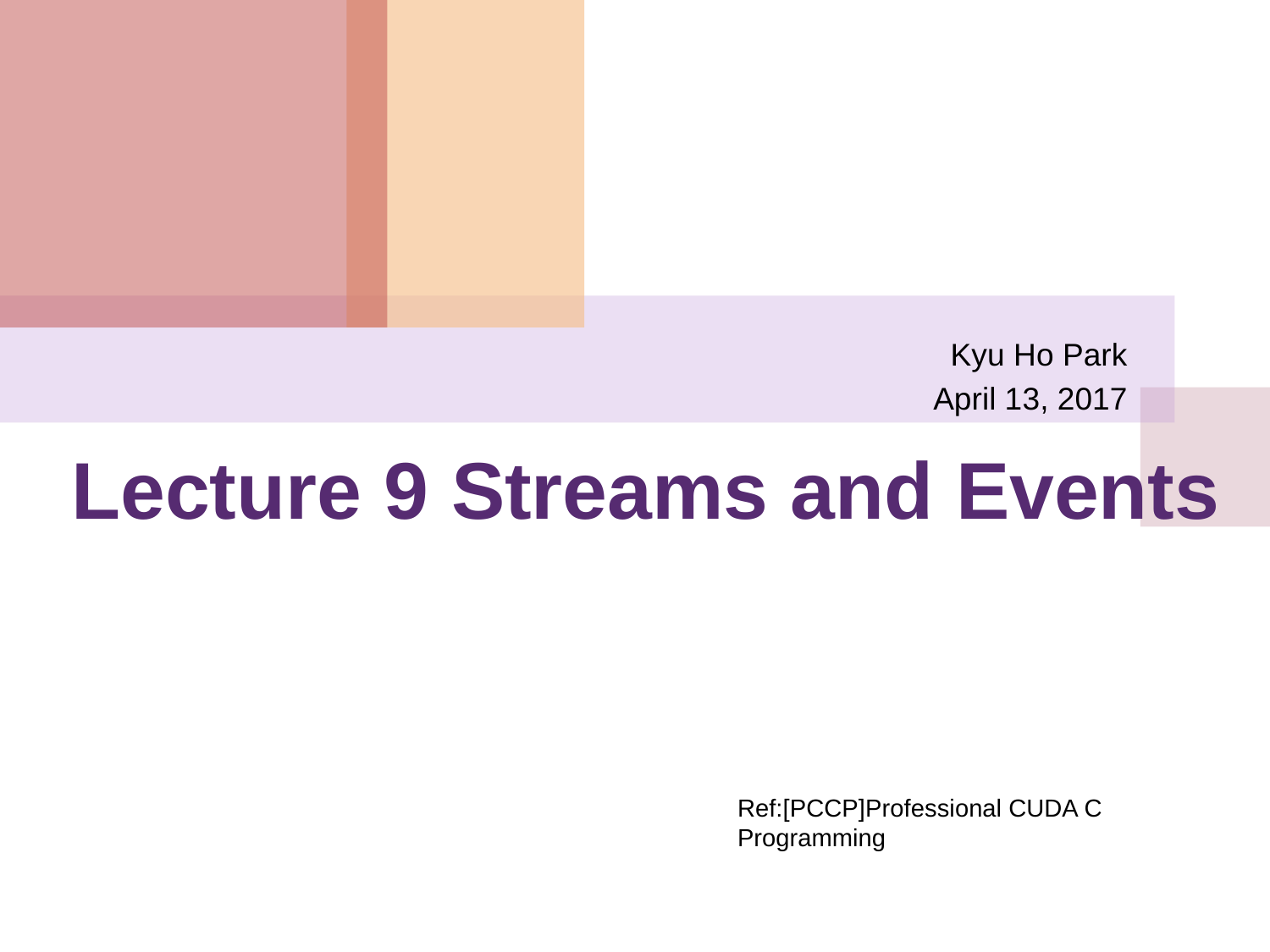

Kyu Ho Park
April 13, 2017
# Lecture 9 Streams and Events
Ref:[PCCP]Professional CUDA C Programming